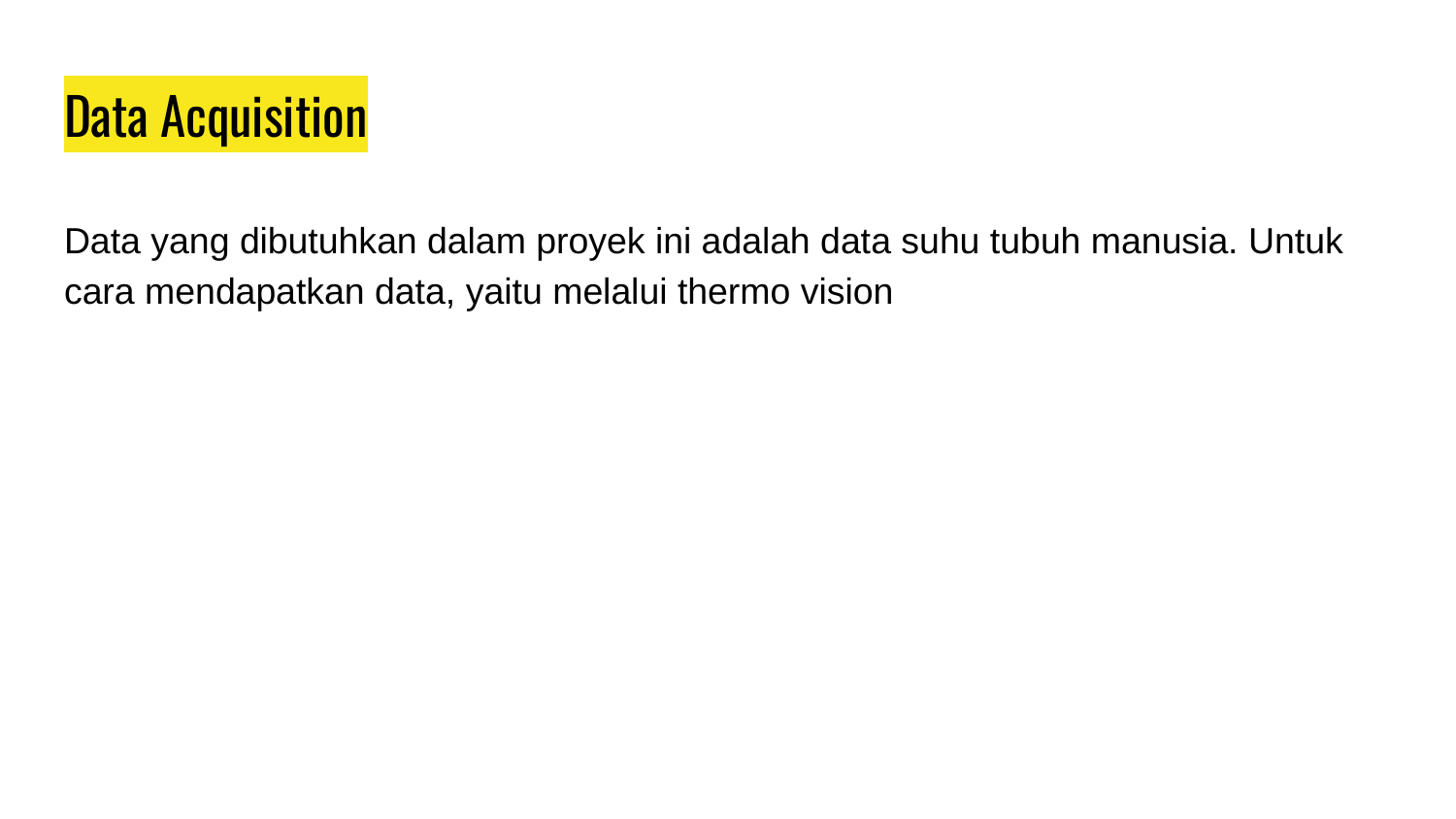

# Data Acquisition
Data yang dibutuhkan dalam proyek ini adalah data suhu tubuh manusia. Untuk cara mendapatkan data, yaitu melalui thermo vision